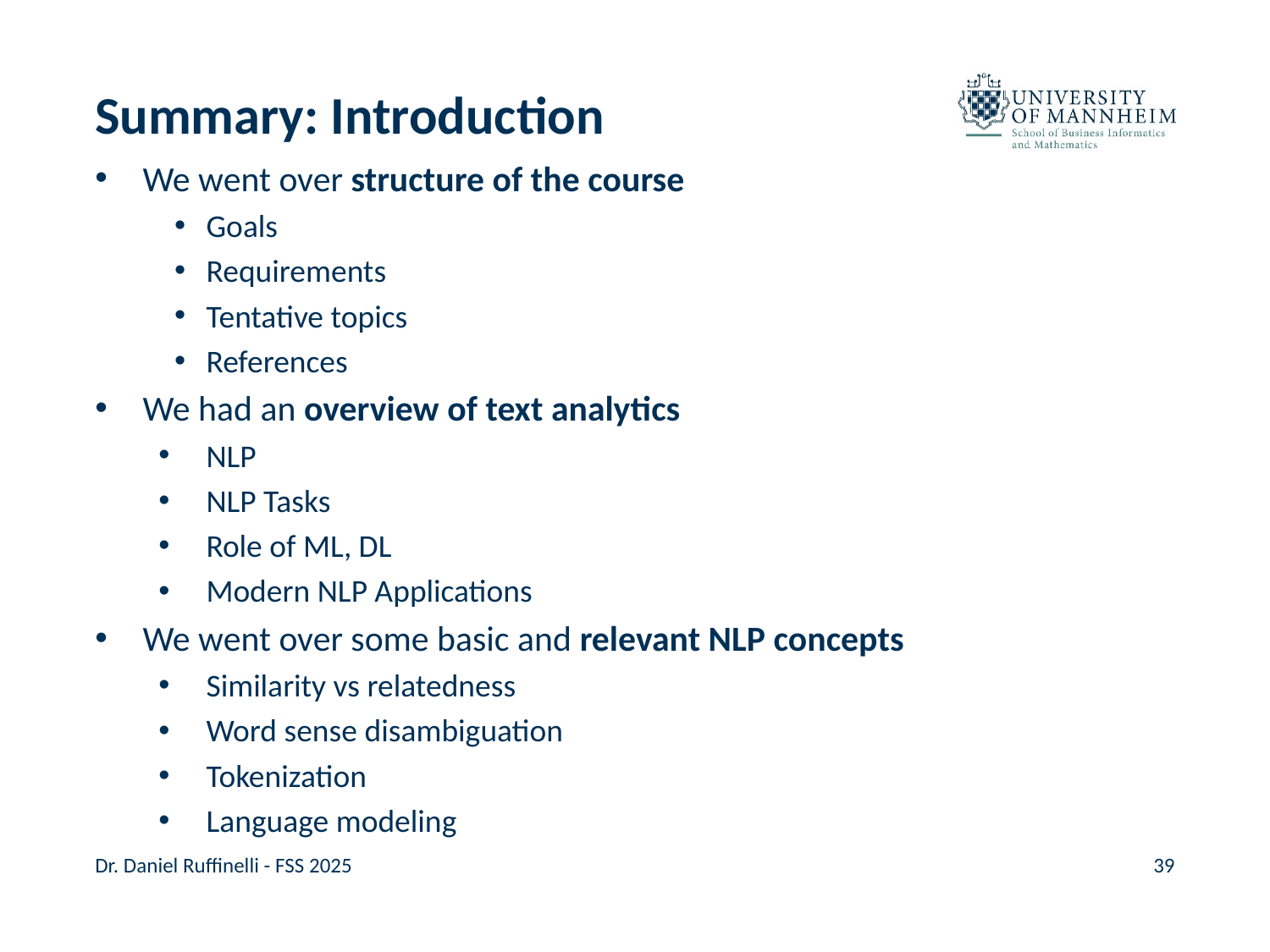

# Summary: Introduction
We went over structure of the course
Goals
Requirements
Tentative topics
References
We had an overview of text analytics
NLP
NLP Tasks
Role of ML, DL
Modern NLP Applications
We went over some basic and relevant NLP concepts
Similarity vs relatedness
Word sense disambiguation
Tokenization
Language modeling

Dr. Daniel Ruffinelli - FSS 2025
39